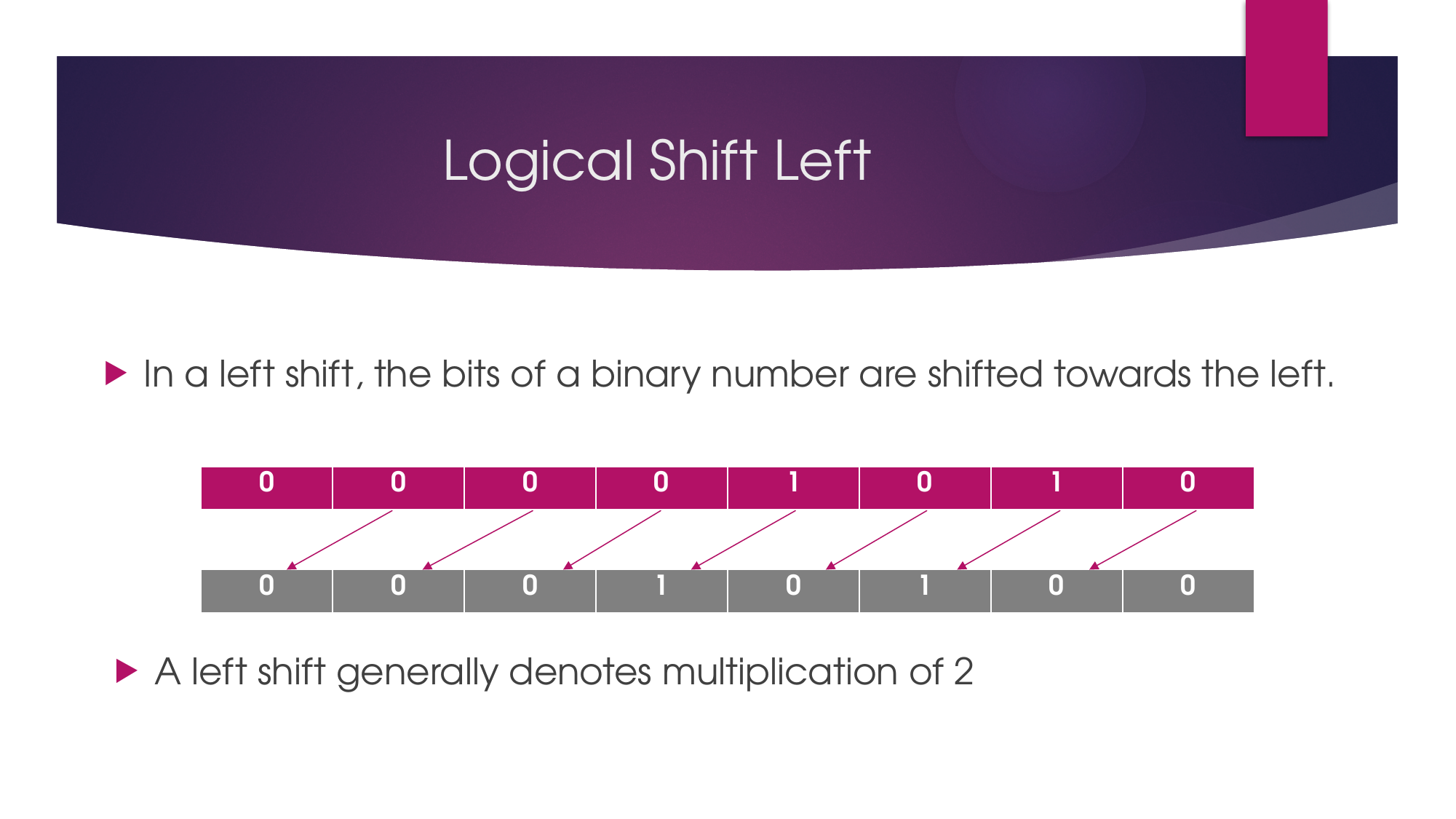

# Logical Shift Left
In a left shift, the bits of a binary number are shifted towards the left.
| 0 | 0 | 0 | 0 | 1 | 0 | 1 | 0 |
| --- | --- | --- | --- | --- | --- | --- | --- |
| 0 | 0 | 0 | 1 | 0 | 1 | 0 | 0 |
| --- | --- | --- | --- | --- | --- | --- | --- |
A left shift generally denotes multiplication of 2